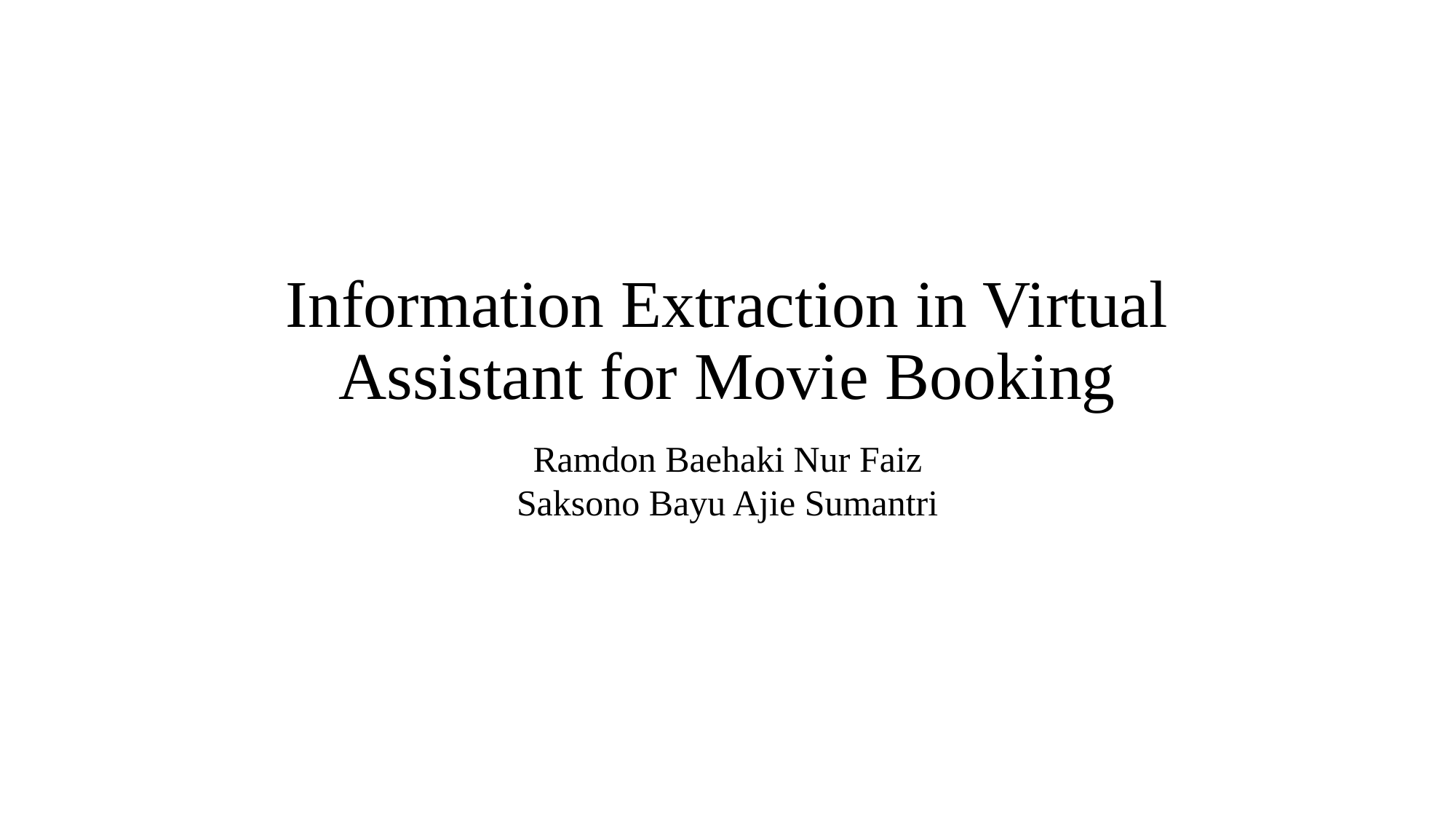

# Information Extraction in Virtual Assistant for Movie Booking
Ramdon Baehaki Nur Faiz
Saksono Bayu Ajie Sumantri